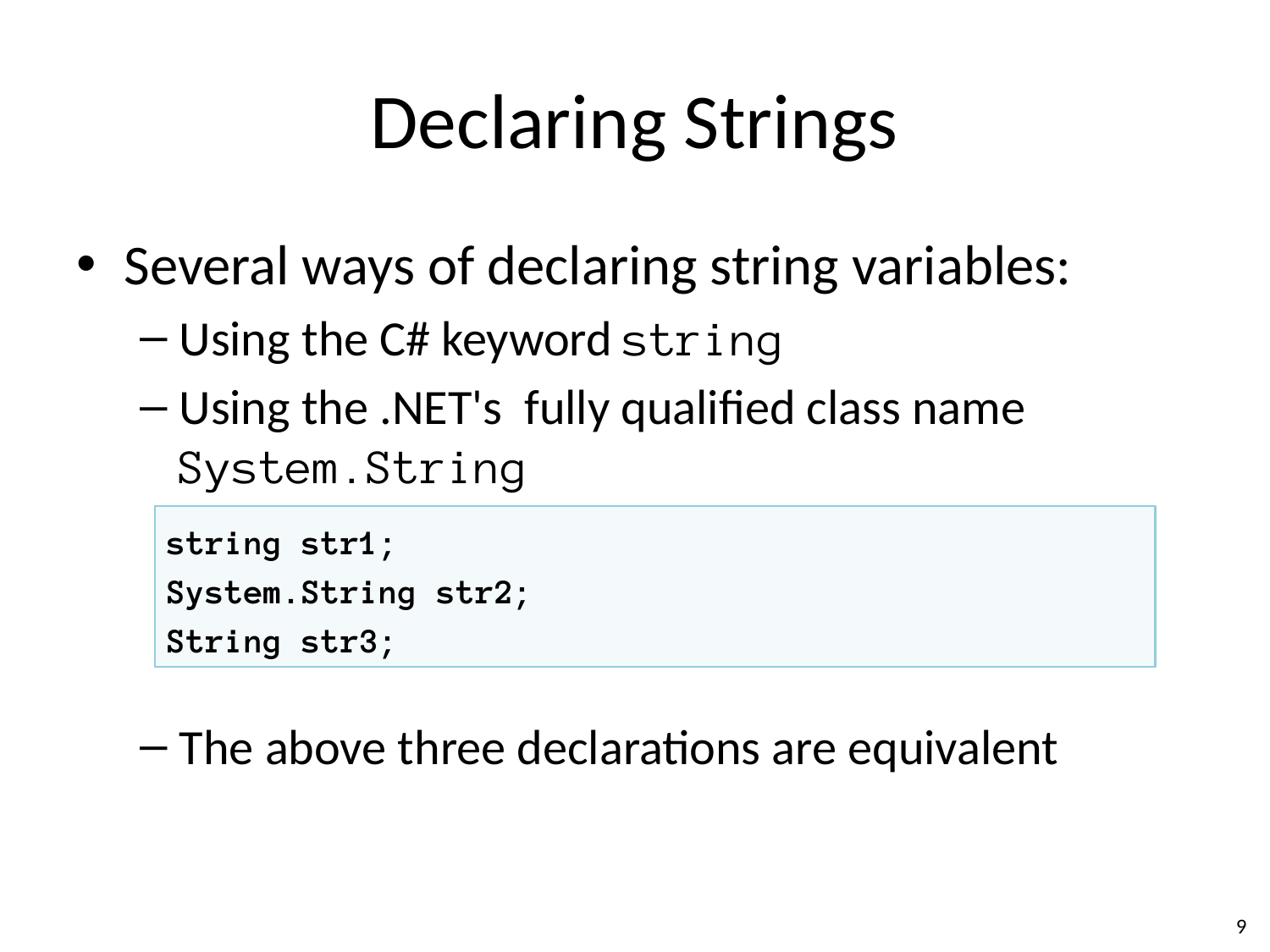

# Declaring Strings
Several ways of declaring string variables:
Using the C# keyword string
Using the .NET's  fully qualified class name System.String

The above three declarations are equivalent
string str1;
System.String str2;
String str3;
9